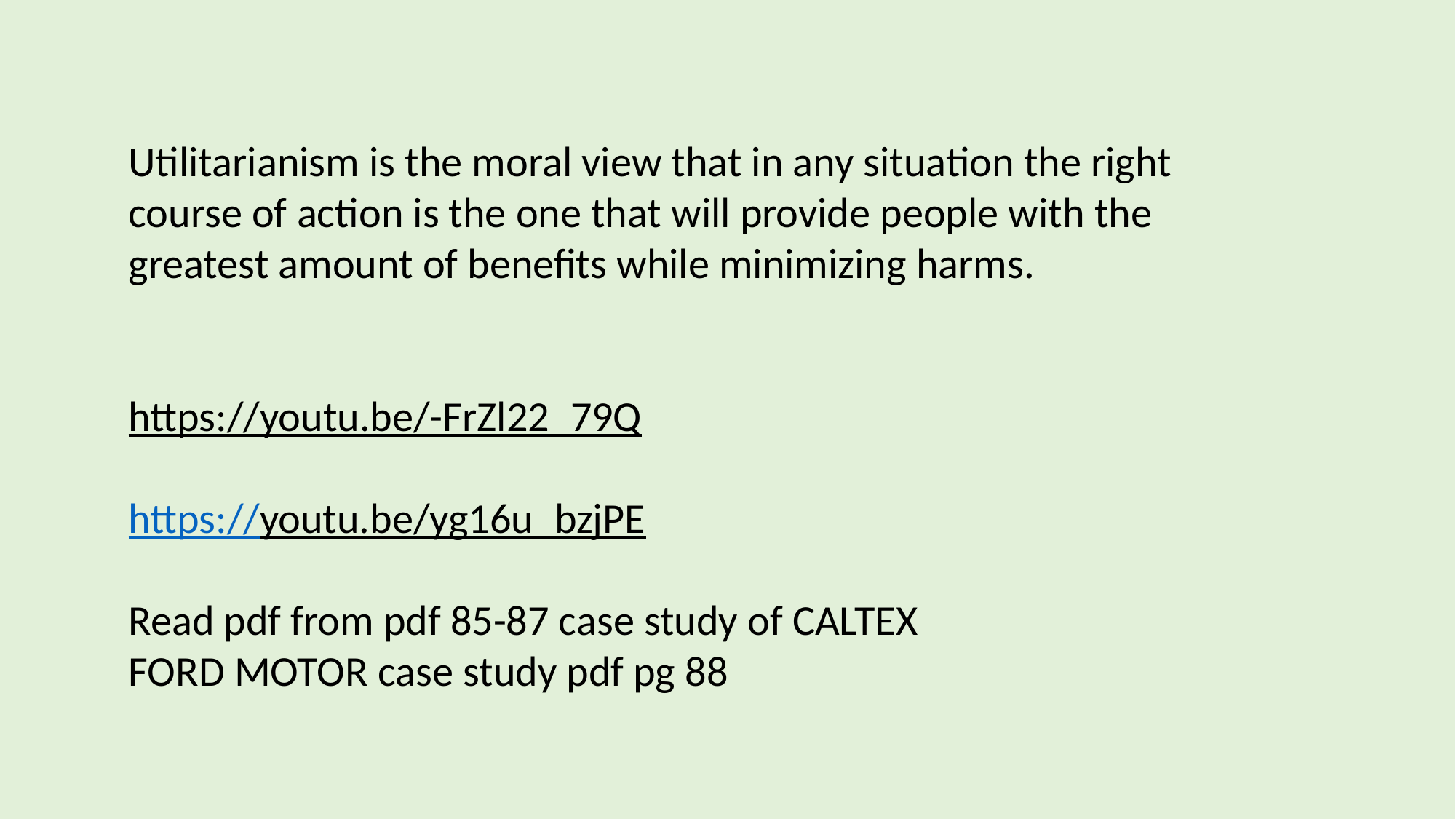

Utilitarianism is the moral view that in any situation the right course of action is the one that will provide people with the greatest amount of benefits while minimizing harms.

https://youtu.be/-FrZl22_79Q

https://youtu.be/yg16u_bzjPE

Read pdf from pdf 85-87 case study of CALTEX
FORD MOTOR case study pdf pg 88